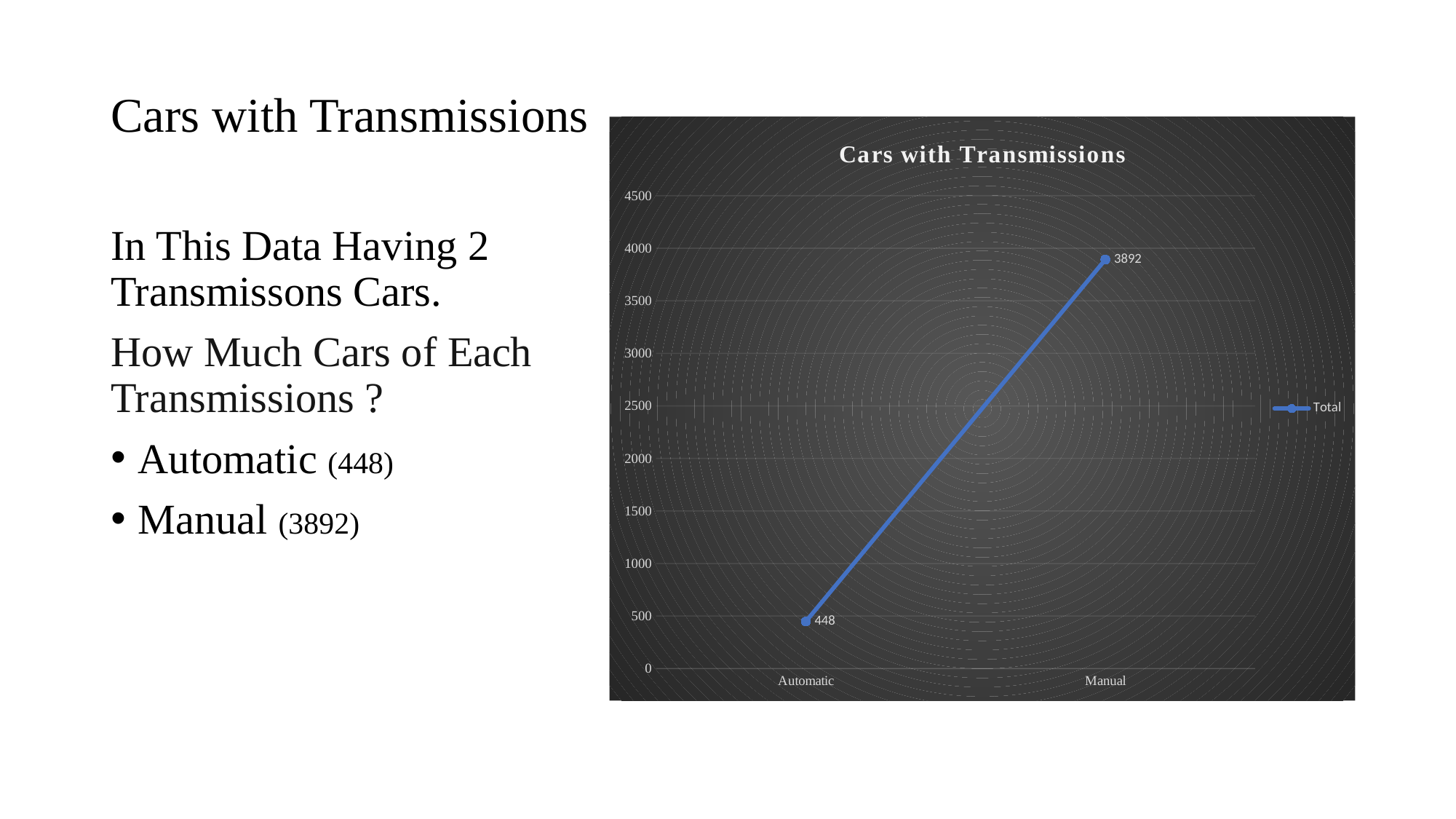

# Cars with Transmissions

### Chart: Cars with Transmissions

| Category | Total |
|---|---|
| Automatic | 448.0 |
| Manual | 3892.0 |
In This Data Having 2 Transmissons Cars.
How Much Cars of Each Transmissions ?
Automatic (448)
Manual (3892)